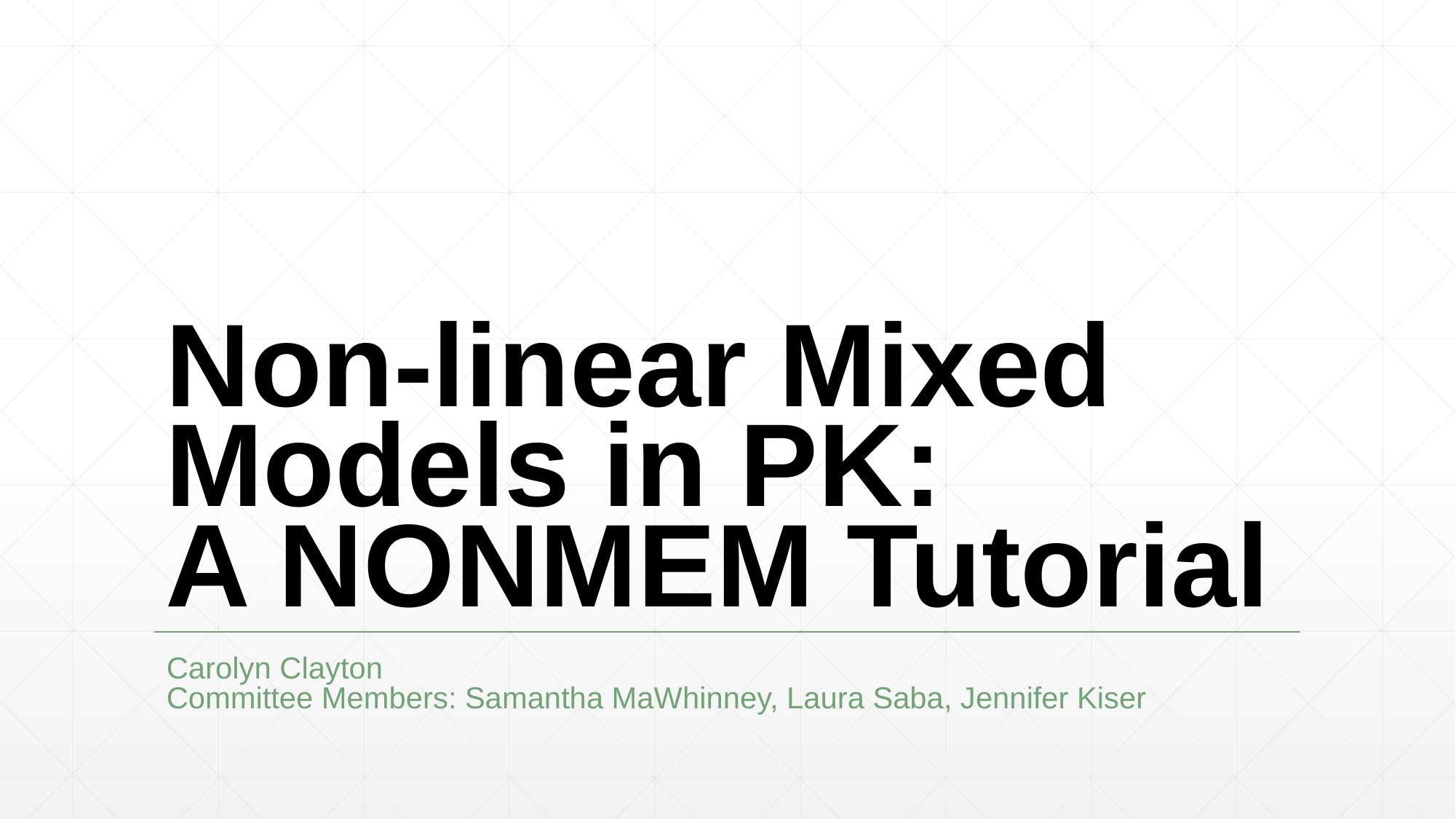

# Non-linear Mixed Models in PK: A NONMEM Tutorial
Carolyn Clayton
Committee Members: Samantha MaWhinney, Laura Saba, Jennifer Kiser